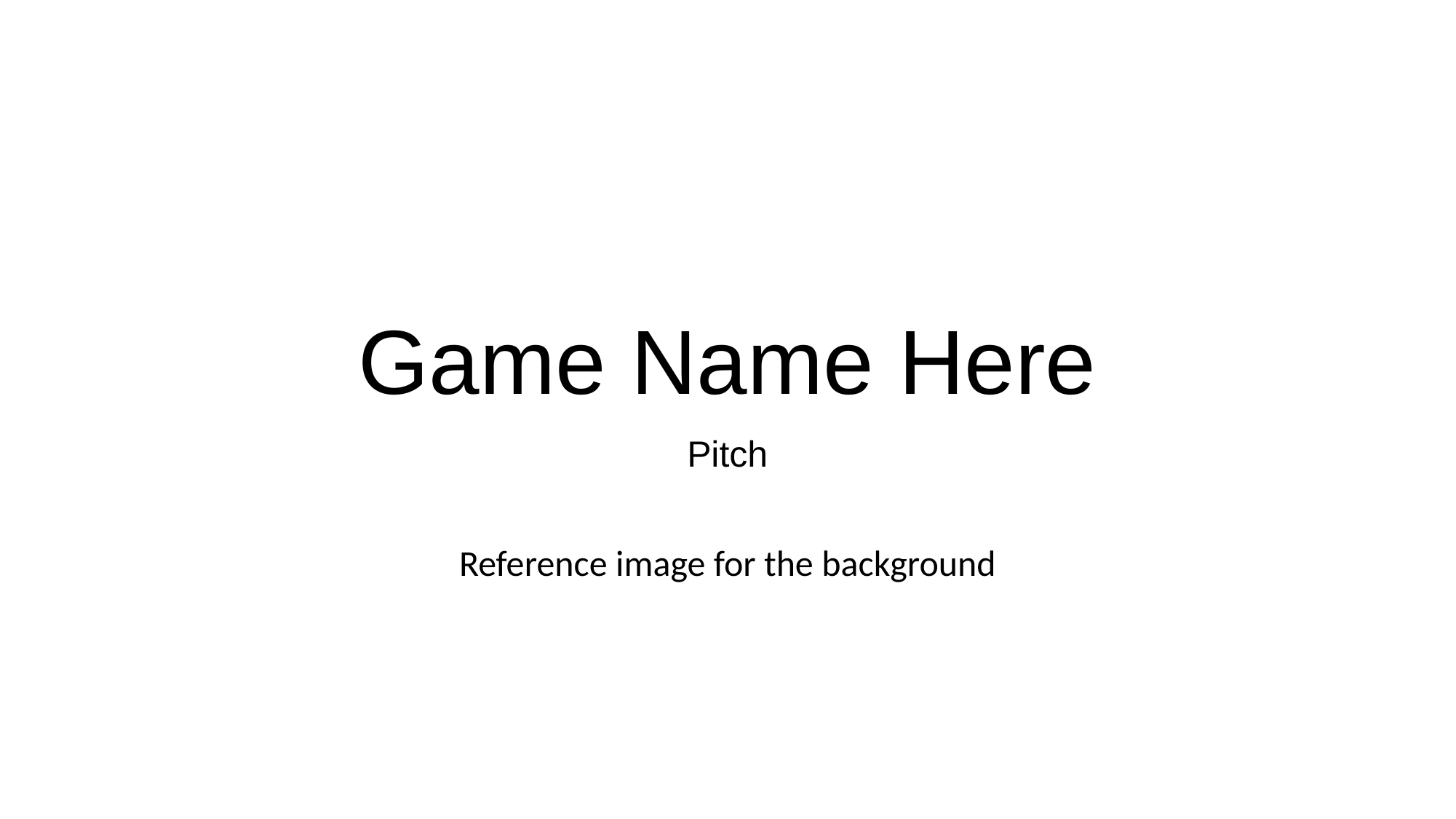

# Game Name Here
Pitch

Reference image for the background